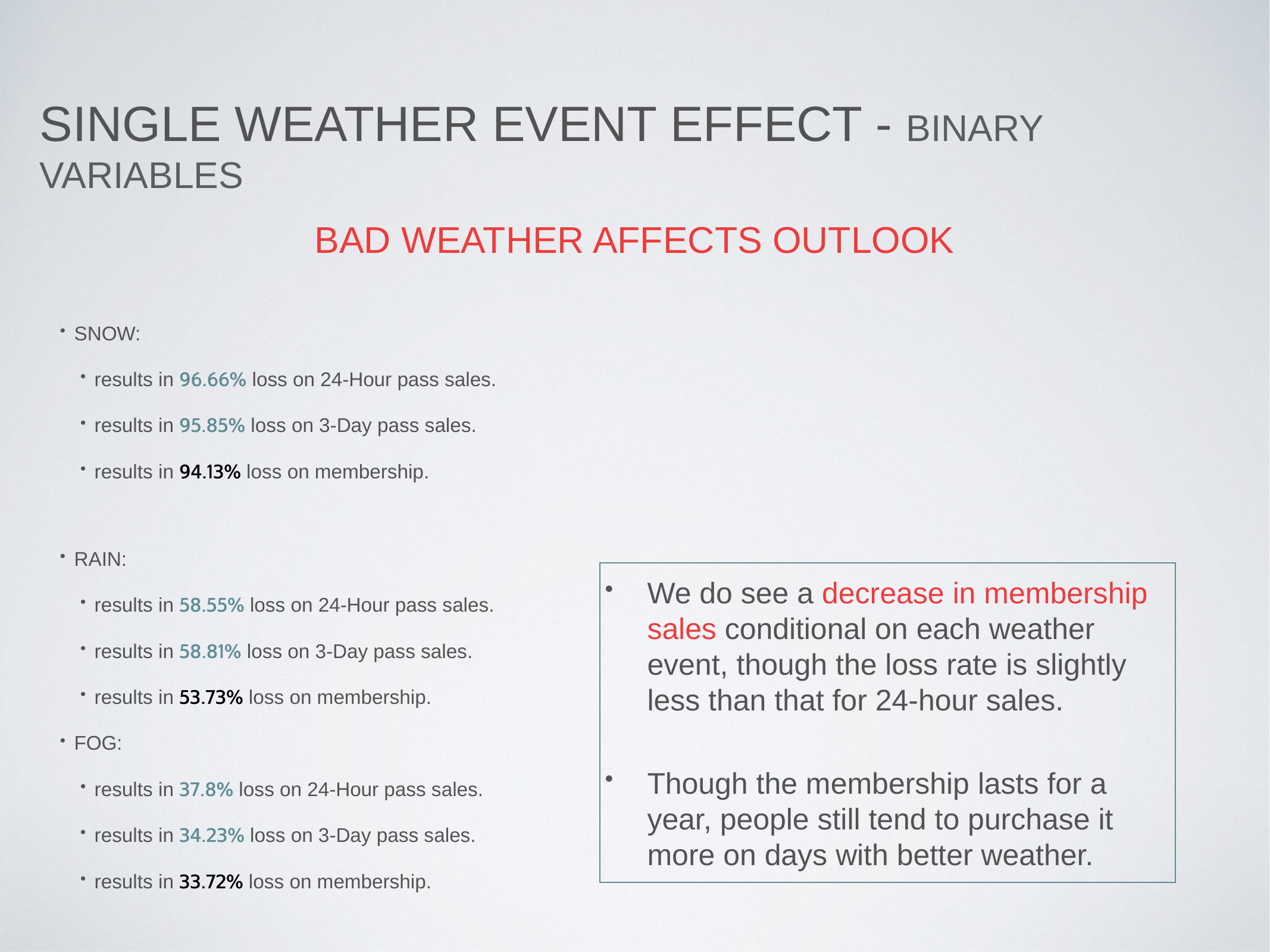

# Single Weather event EFFECT - Binary Variables
BAD WEATHER AFFECTS OUTLOOK

SNOW:
results in 96.66% loss on 24-Hour pass sales.
results in 95.85% loss on 3-Day pass sales.
results in 94.13% loss on membership.

RAIN:
results in 58.55% loss on 24-Hour pass sales.
results in 58.81% loss on 3-Day pass sales.
results in 53.73% loss on membership.
FOG:
results in 37.8% loss on 24-Hour pass sales.
results in 34.23% loss on 3-Day pass sales.
results in 33.72% loss on membership.
We do see a decrease in membership sales conditional on each weather event, though the loss rate is slightly less than that for 24-hour sales.
Though the membership lasts for a year, people still tend to purchase it more on days with better weather.